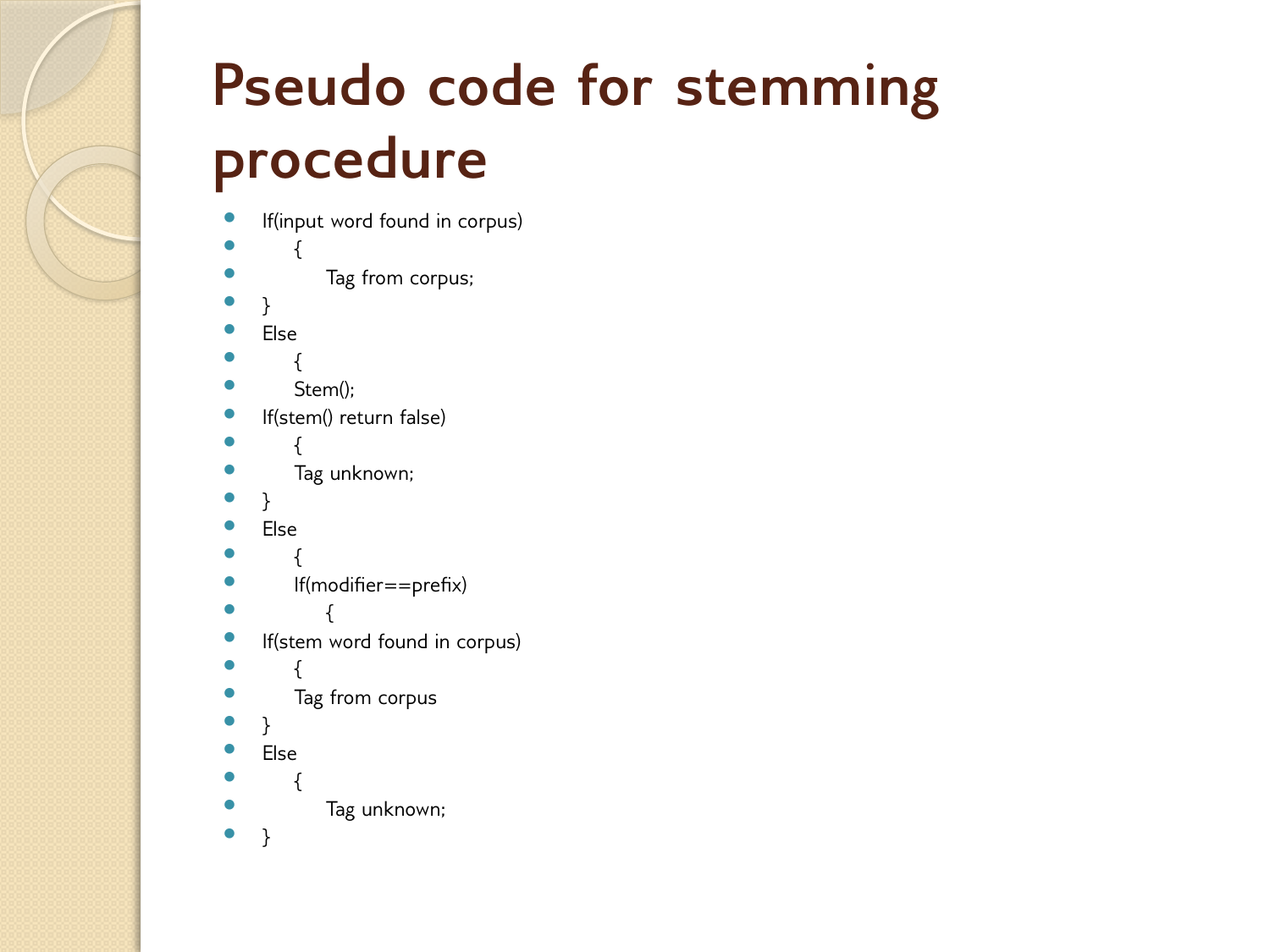

# Pseudo code for stemming procedure
If(input word found in corpus)
	{
		Tag from corpus;
}
Else
	{
	Stem();
If(stem() return false)
	{
	Tag unknown;
}
Else
	{
	If(modifier==prefix)
		{
If(stem word found in corpus)
	{
	Tag from corpus
}
Else
	{
		Tag unknown;
}